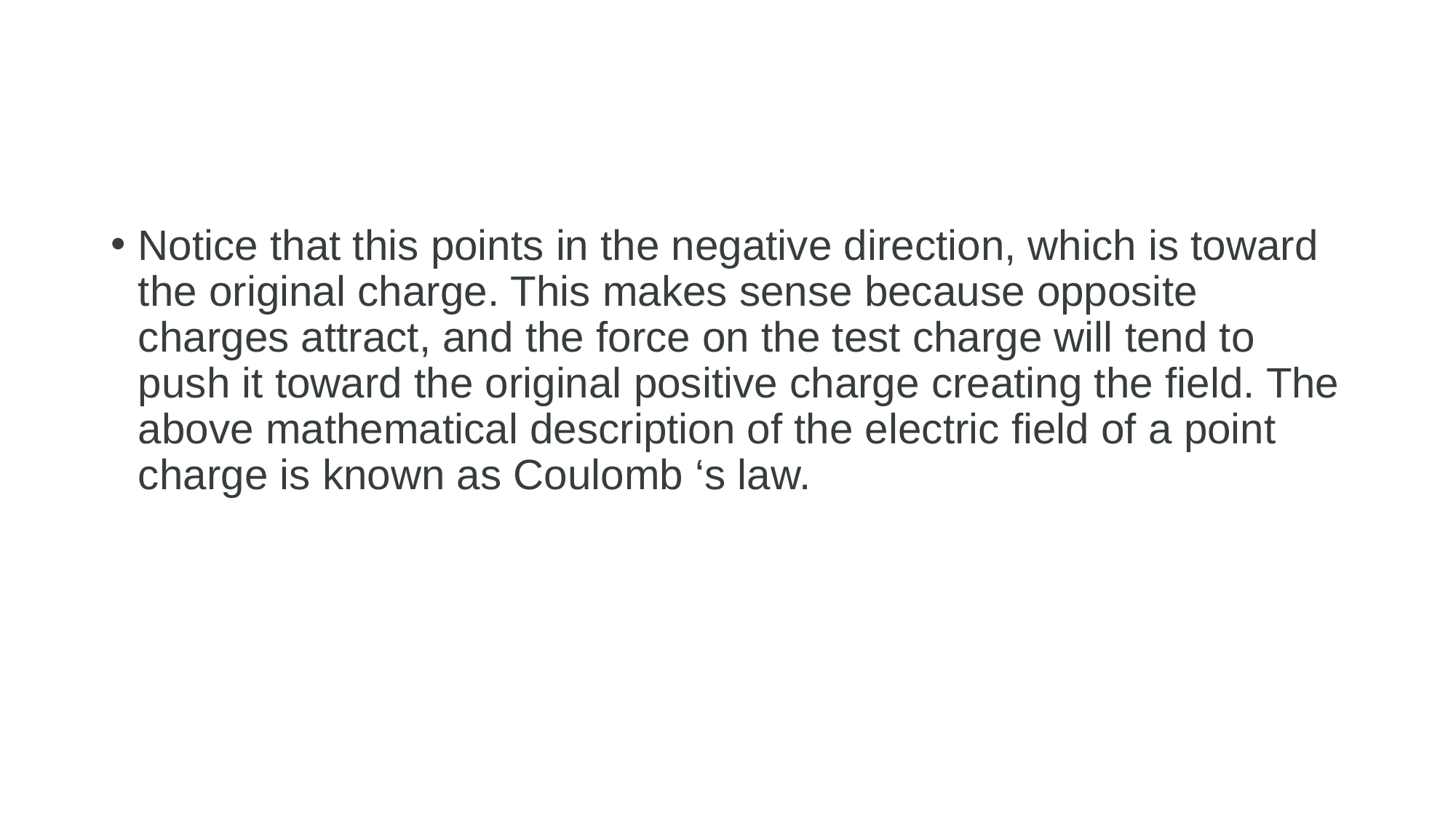

Notice that this points in the negative direction, which is toward the original charge. This makes sense because opposite charges attract, and the force on the test charge will tend to push it toward the original positive charge creating the field. The above mathematical description of the electric field of a point charge is known as Coulomb ‘s law.